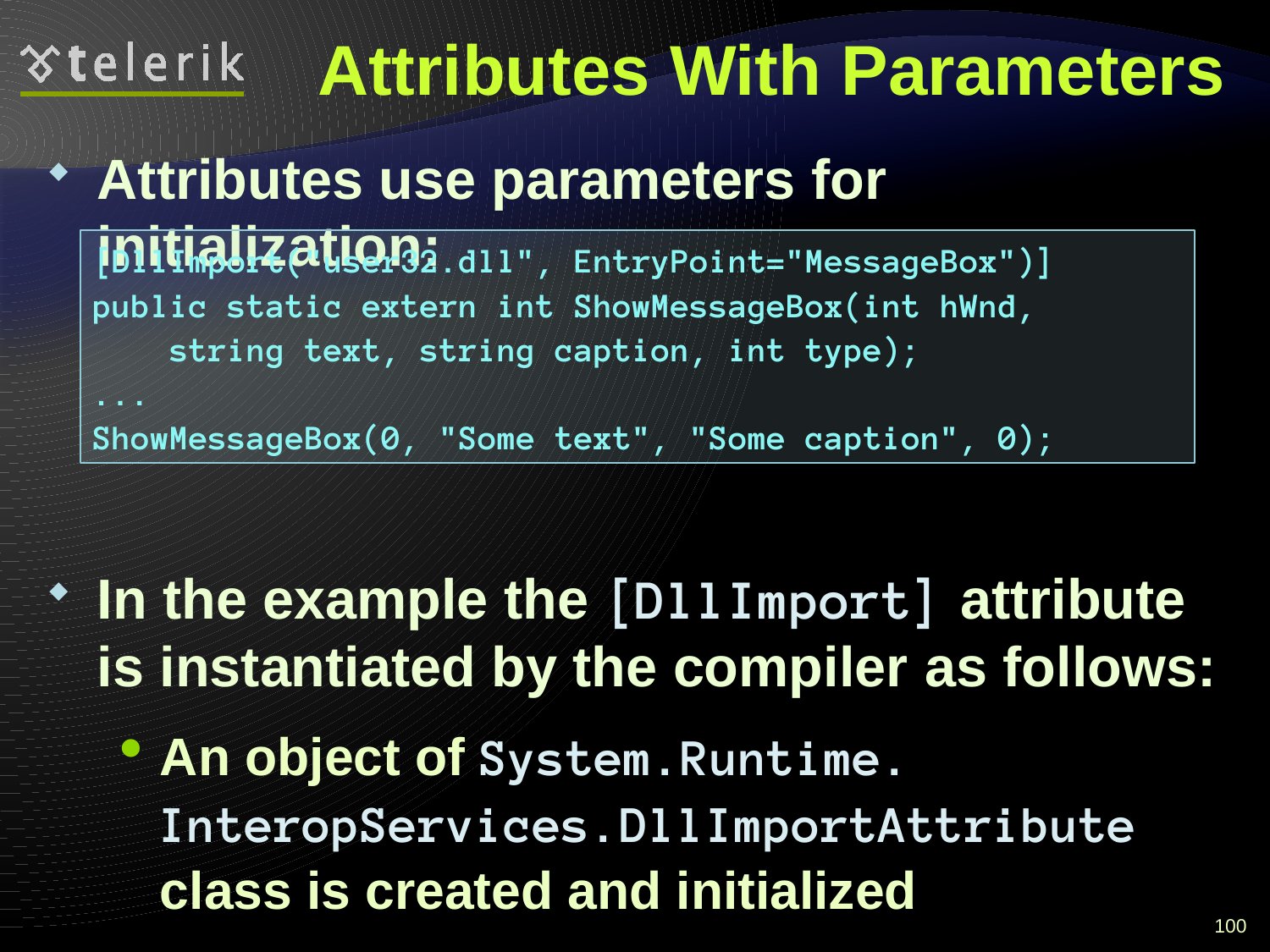

# Attributes With Parameters
Attributes use parameters for initialization:

In the example the [DllImport] attribute is instantiated by the compiler as follows:
An object of System.Runtime. InteropServices.DllImportAttribute class is created and initialized
[DllImport("user32.dll", EntryPoint="MessageBox")]
public static extern int ShowMessageBox(int hWnd,
    string text, string caption, int type);
...
ShowMessageBox(0, "Some text", "Some caption", 0);
100